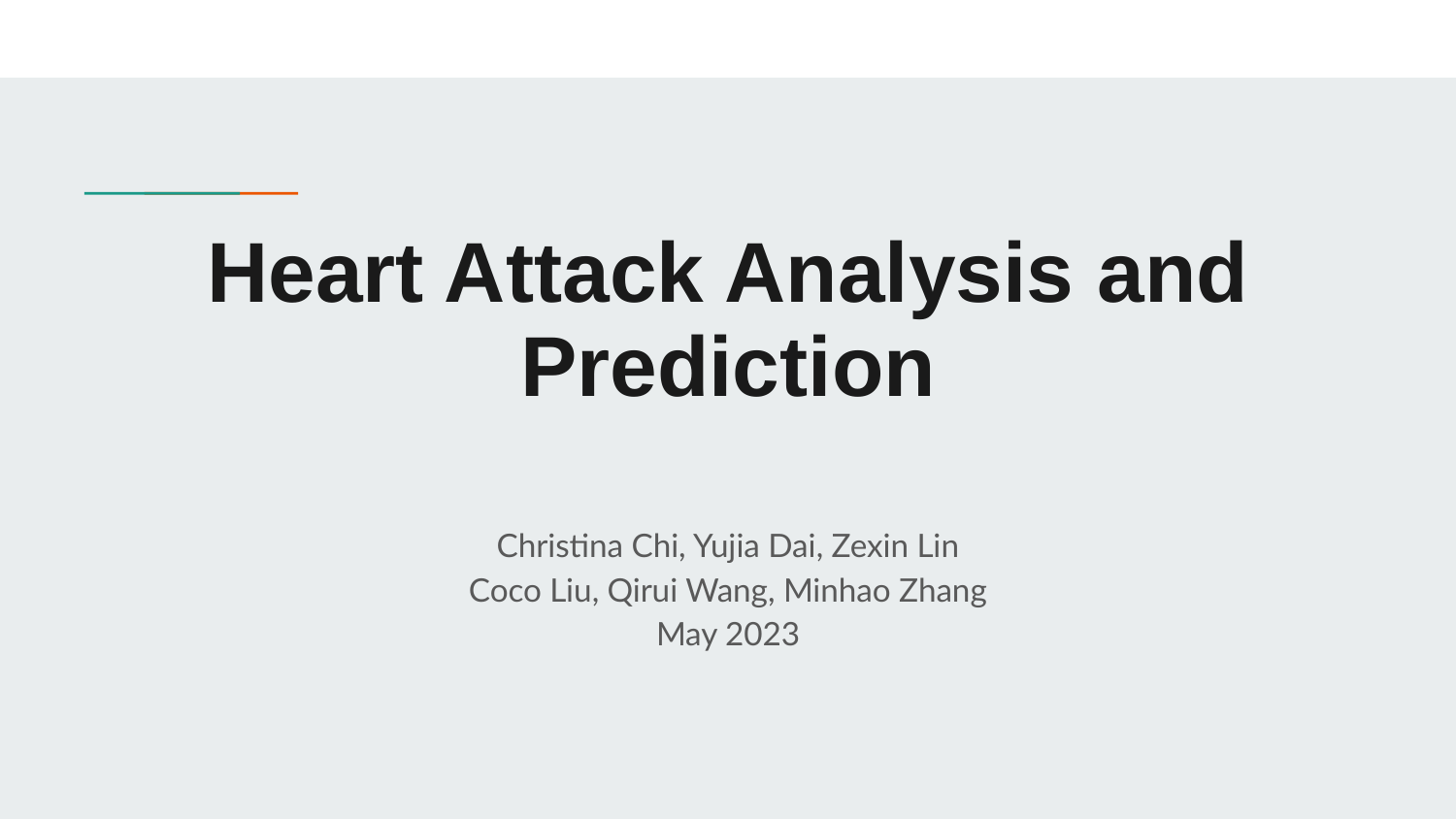

# Heart Attack Analysis and Prediction
Christina Chi, Yujia Dai, Zexin Lin
Coco Liu, Qirui Wang, Minhao Zhang
May 2023